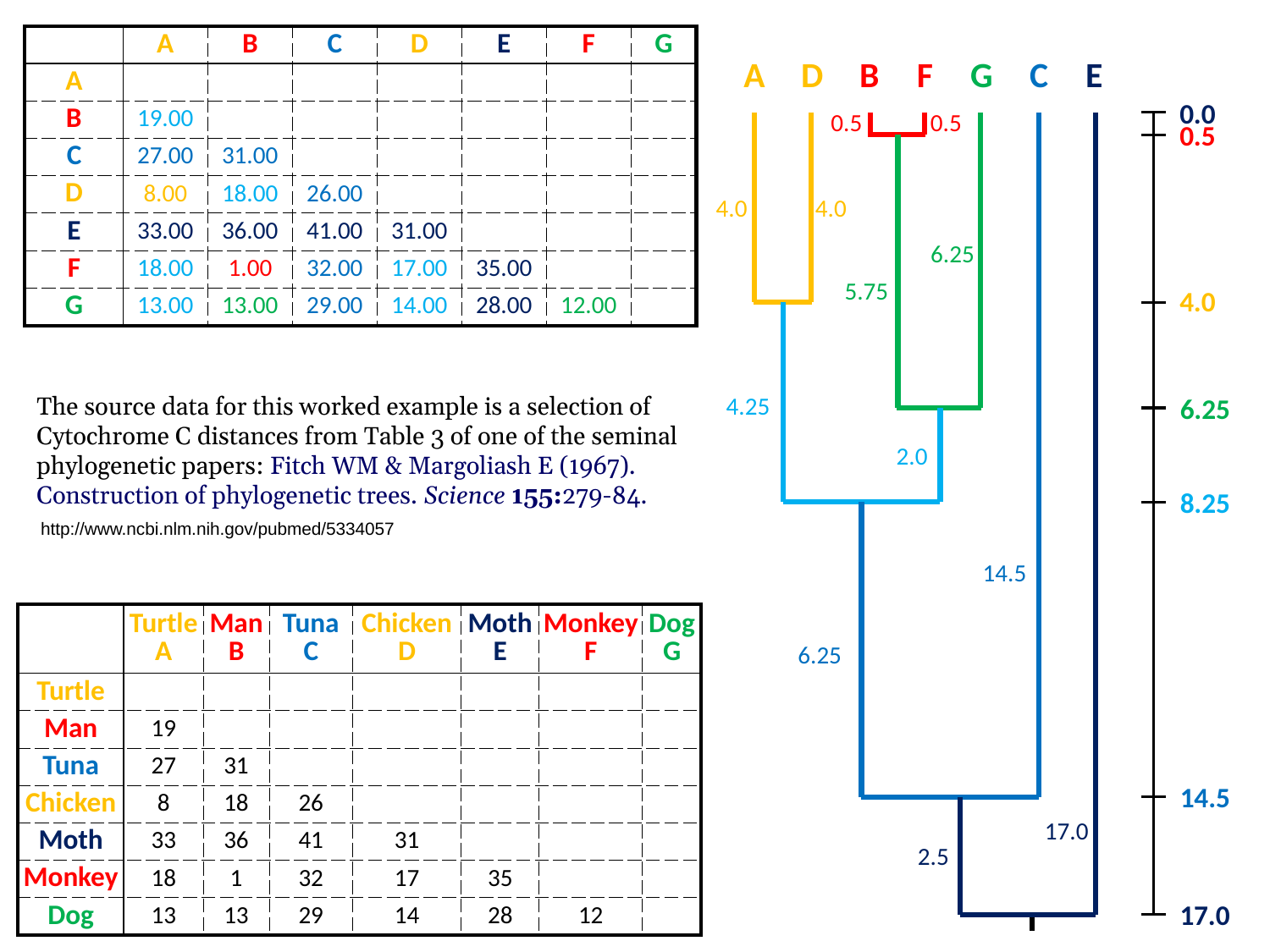

|  | A | B | C | D | E | F | G |
| --- | --- | --- | --- | --- | --- | --- | --- |
| A |  |  |  |  |  |  |  |
| B | 19.00 |  |  |  |  |  |  |
| C | 27.00 | 31.00 |  |  |  |  |  |
| D | 8.00 | 18.00 | 26.00 |  |  |  |  |
| E | 33.00 | 36.00 | 41.00 | 31.00 |  |  |  |
| F | 18.00 | 1.00 | 32.00 | 17.00 | 35.00 |  |  |
| G | 13.00 | 13.00 | 29.00 | 14.00 | 28.00 | 12.00 |  |
A
D
B
F
G
C
E
0.0
0.5
0.5
14.5
0.5
4.0
4.0
6.25
5.75
4.0
The source data for this worked example is a selection of Cytochrome C distances from Table 3 of one of the seminal phylogenetic papers: Fitch WM & Margoliash E (1967). Construction of phylogenetic trees. Science 155:279-84.
4.25
6.25
2.0
8.25
http://www.ncbi.nlm.nih.gov/pubmed/5334057
14.5
|  | Turtle A | Man B | Tuna C | Chicken D | Moth E | Monkey F | DogG |
| --- | --- | --- | --- | --- | --- | --- | --- |
| Turtle |  |  |  |  |  |  |  |
| Man | 19 |  |  |  |  |  |  |
| Tuna | 27 | 31 |  |  |  |  |  |
| Chicken | 8 | 18 | 26 |  |  |  |  |
| Moth | 33 | 36 | 41 | 31 |  |  |  |
| Monkey | 18 | 1 | 32 | 17 | 35 |  |  |
| Dog | 13 | 13 | 29 | 14 | 28 | 12 |  |
6.25
17.0
2.5

17.0